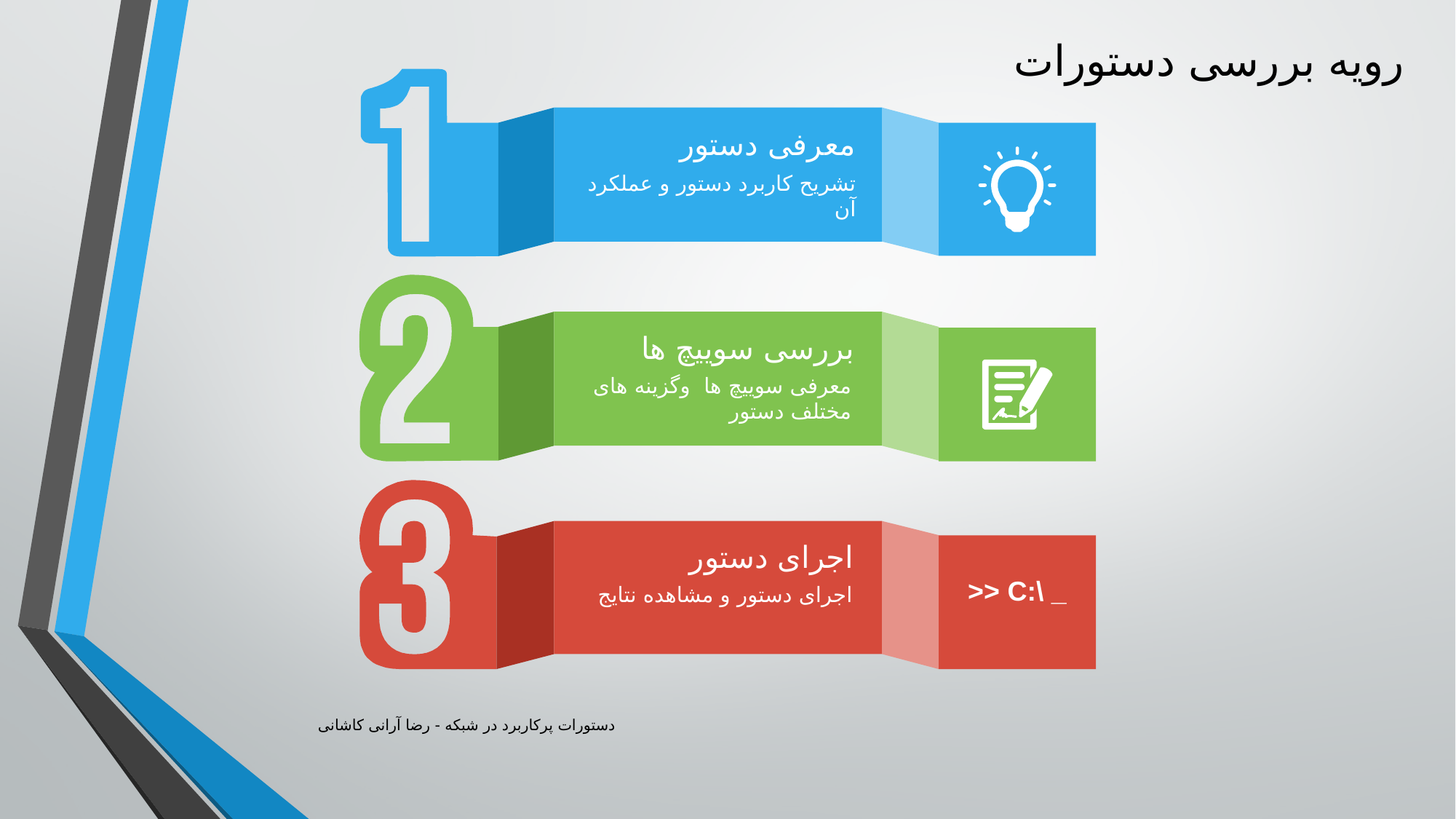

رویه بررسی دستورات

معرفی دستور

تشریح کاربرد دستور و عملکرد آن

بررسی سوییچ ها

معرفی سوییچ ها  وگزینه های مختلف دستور

اجرای دستور

>> C:\ _
اجرای دستور و مشاهده نتایج
دستورات پرکاربرد در شبکه - رضا آرانی کاشانی